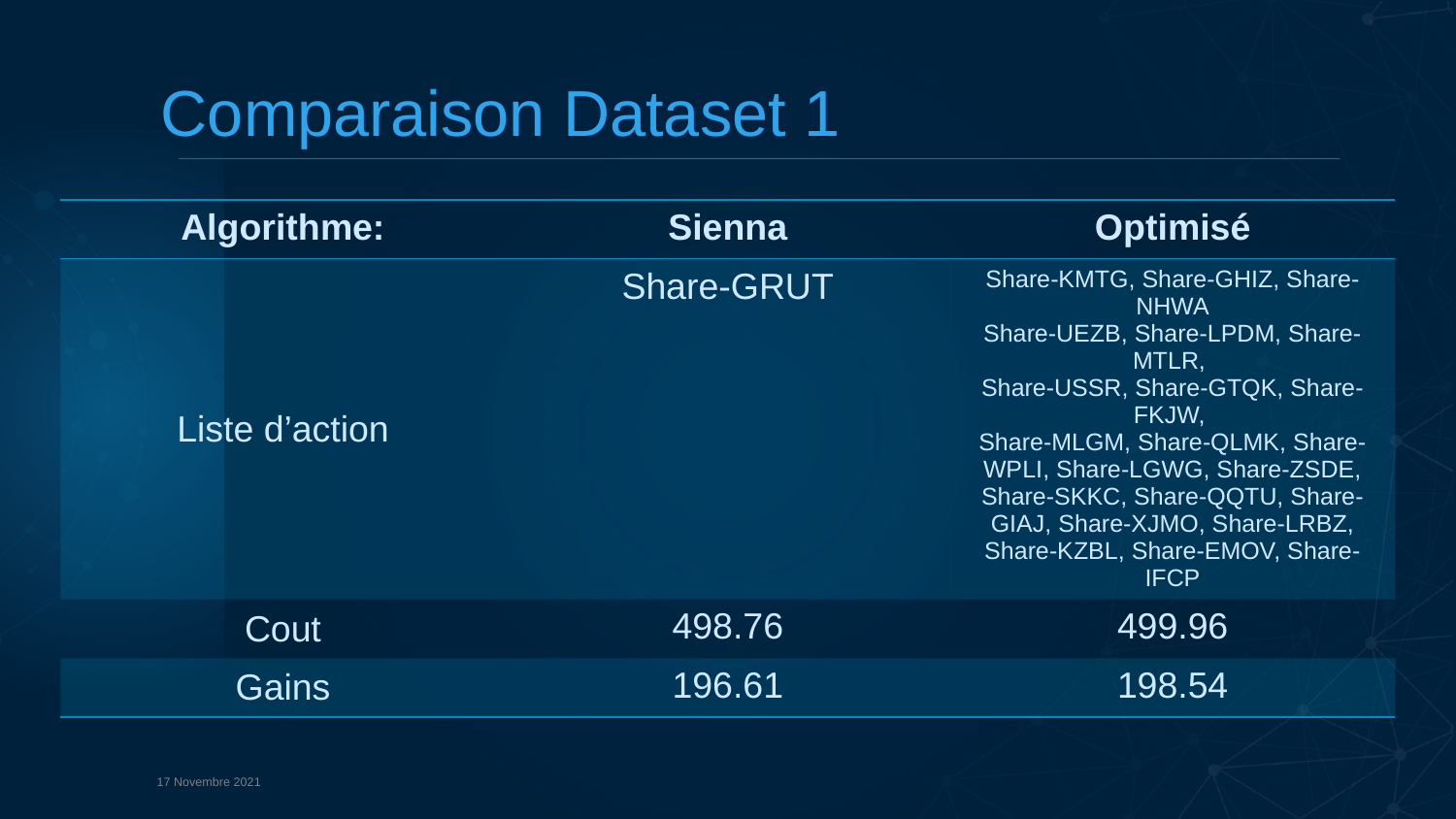

# Comparaison Dataset 1
| Algorithme: | Sienna | Optimisé |
| --- | --- | --- |
| Liste d’action | Share-GRUT | Share-KMTG, Share-GHIZ, Share-NHWA Share-UEZB, Share-LPDM, Share-MTLR, Share-USSR, Share-GTQK, Share-FKJW, Share-MLGM, Share-QLMK, Share-WPLI, Share-LGWG, Share-ZSDE, Share-SKKC, Share-QQTU, Share-GIAJ, Share-XJMO, Share-LRBZ, Share-KZBL, Share-EMOV, Share-IFCP |
| Cout | 498.76 | 499.96 |
| Gains | 196.61 | 198.54 |
17 Novembre 2021